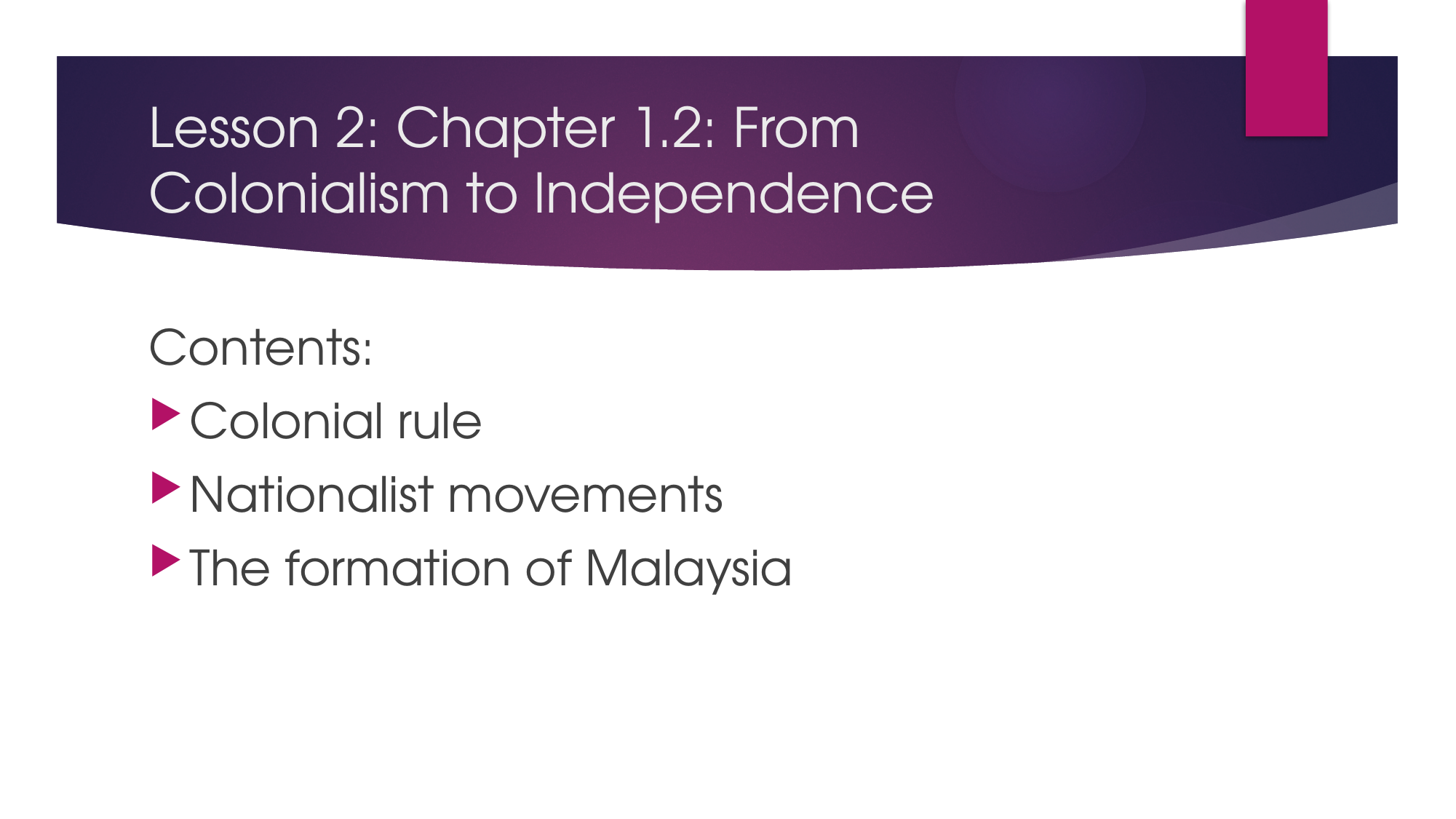

# Lesson 2: Chapter 1.2: From Colonialism to Independence
Contents:
Colonial rule
Nationalist movements
The formation of Malaysia